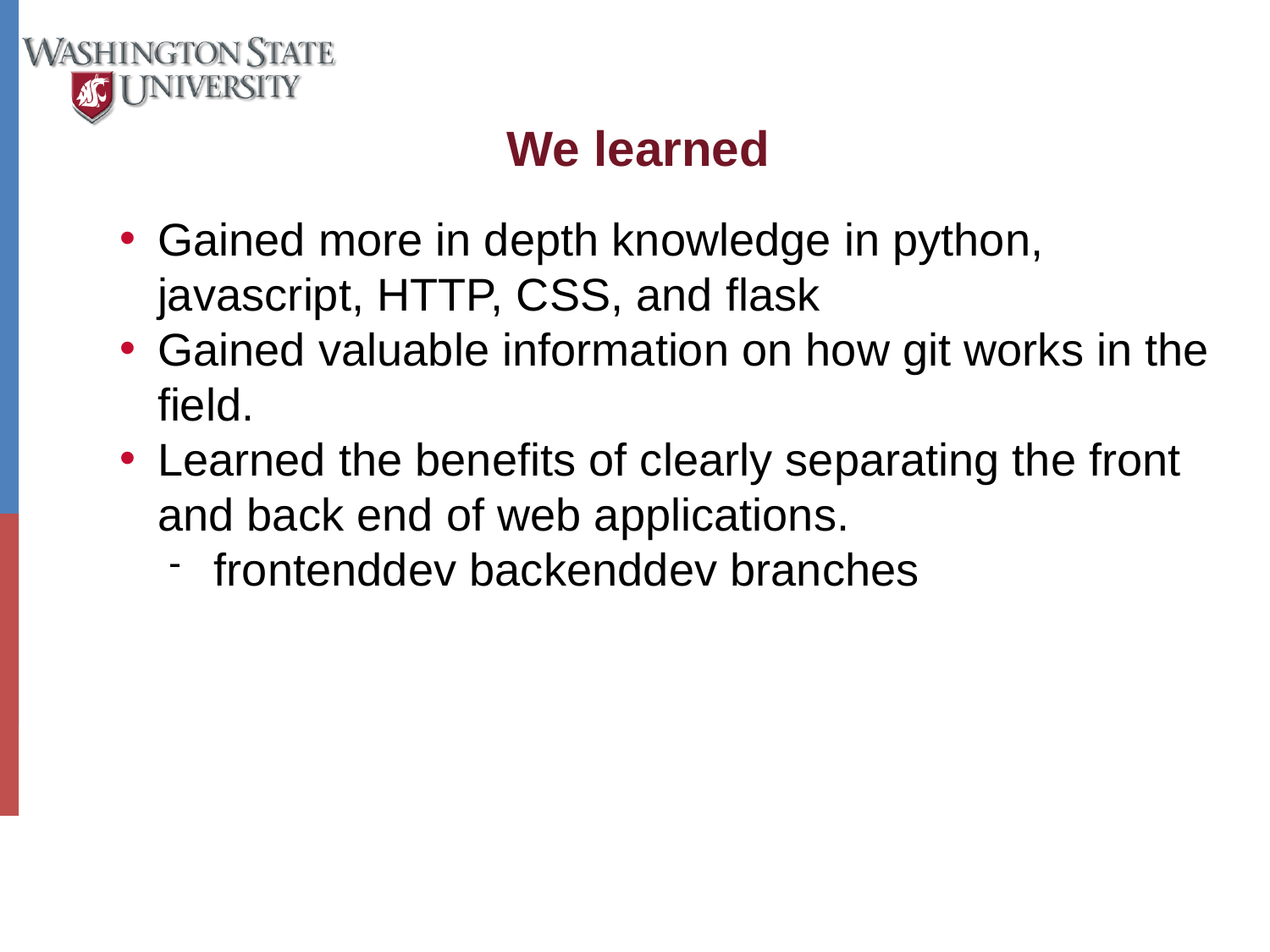

We learned
Gained more in depth knowledge in python, javascript, HTTP, CSS, and flask
Gained valuable information on how git works in the field.
Learned the benefits of clearly separating the front and back end of web applications.
frontenddev backenddev branches